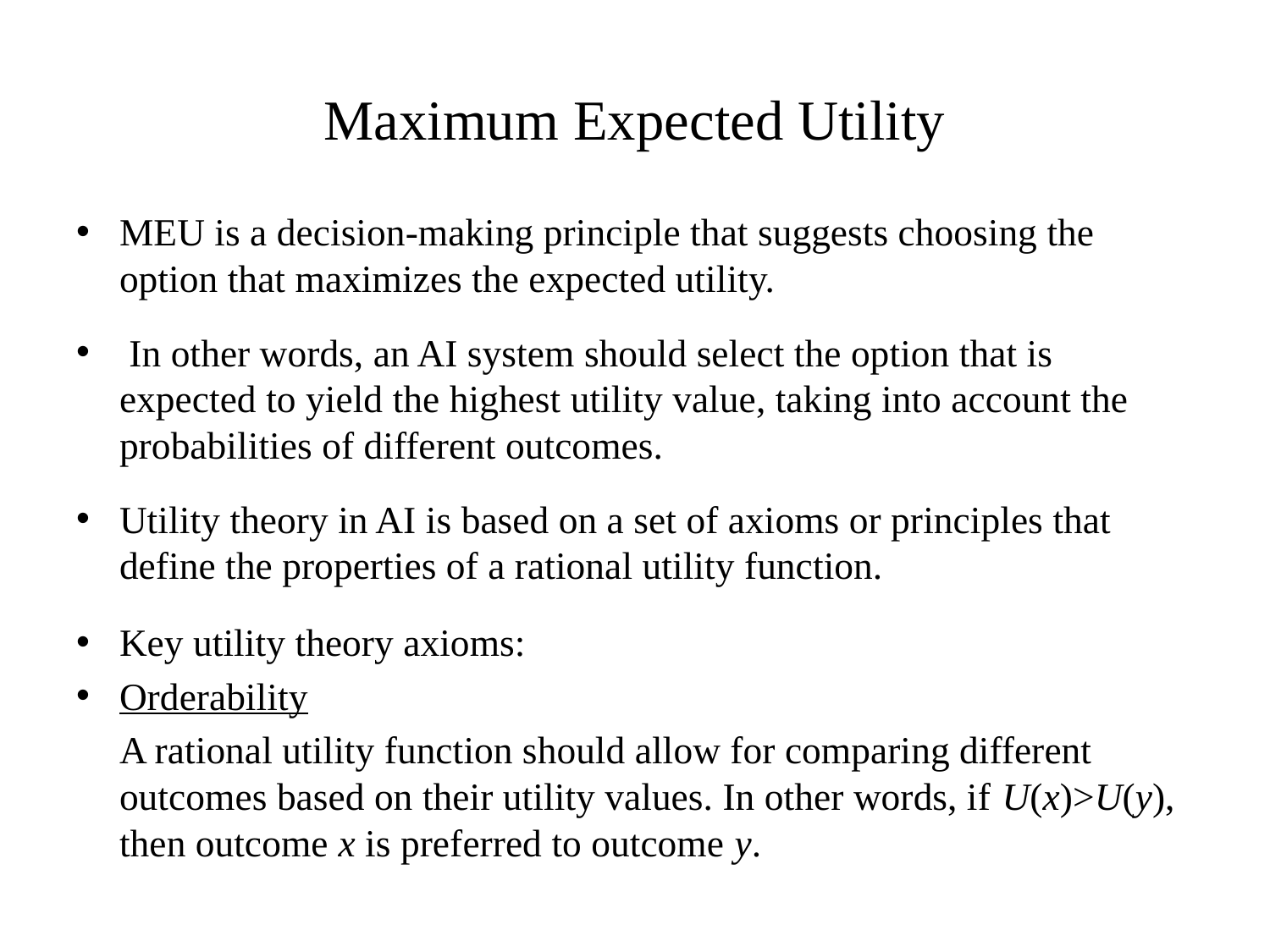

# Maximum Expected Utility
MEU is a decision-making principle that suggests choosing the option that maximizes the expected utility.

 In other words, an AI system should select the option that is expected to yield the highest utility value, taking into account the probabilities of different outcomes.

Utility theory in AI is based on a set of axioms or principles that define the properties of a rational utility function.

Key utility theory axioms:
Orderability
		A rational utility function should allow for comparing different outcomes based on their utility values. In other words, if U(x)>U(y), then outcome x is preferred to outcome y.